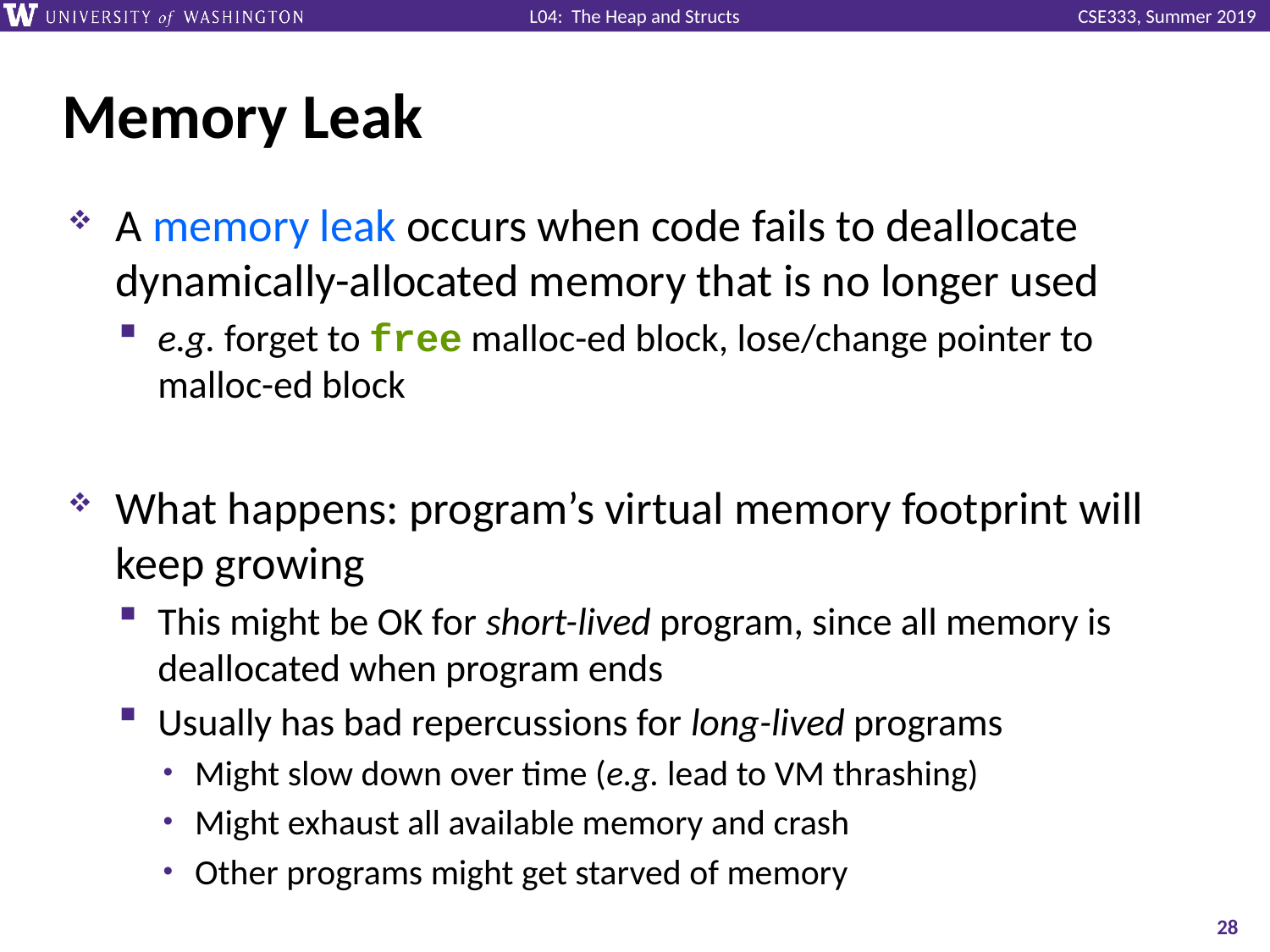

# Memory Leak
A memory leak occurs when code fails to deallocate dynamically-allocated memory that is no longer used
e.g. forget to free malloc-ed block, lose/change pointer to malloc-ed block

What happens: program’s virtual memory footprint will keep growing
This might be OK for short-lived program, since all memory is deallocated when program ends
Usually has bad repercussions for long-lived programs
Might slow down over time (e.g. lead to VM thrashing)
Might exhaust all available memory and crash
Other programs might get starved of memory
28